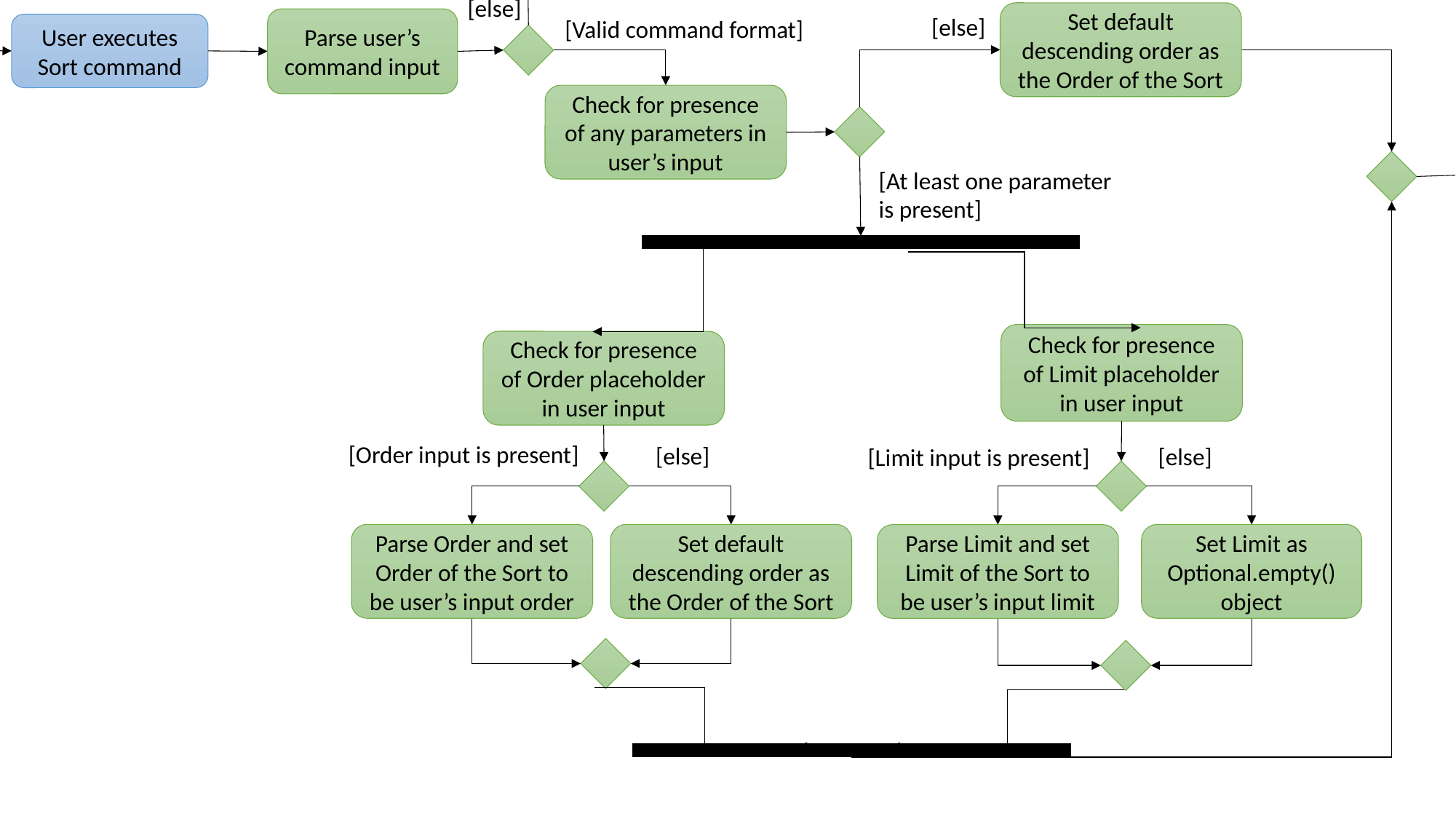

Display invalid command format error message
[else]
Set default descending order as the Order of the Sort
[else]
[Valid command format]
Parse user’s command input
User executes Sort command

Check for presence of any parameters in user’s input

Create SortCommand object with the Object and Limit
Sort the list of Restaurant in the user’s input order

[At least one parameter
is present]

[Limit is not null]
[else]

Check for presence of Limit placeholder in user input
Check for presence of Order placeholder in user input
Filter and display sorted restaurant list to the restaurants with the top Limit number of ratings
Display entire sorted restaurant list
[Order input is present]
[else]
[else]
[Limit input is present]

Parse Order and set Order of the Sort to be user’s input order
Set default descending order as the Order of the Sort
Set Limit as Optional.empty() object
Parse Limit and set Limit of the Sort to be user’s input limit